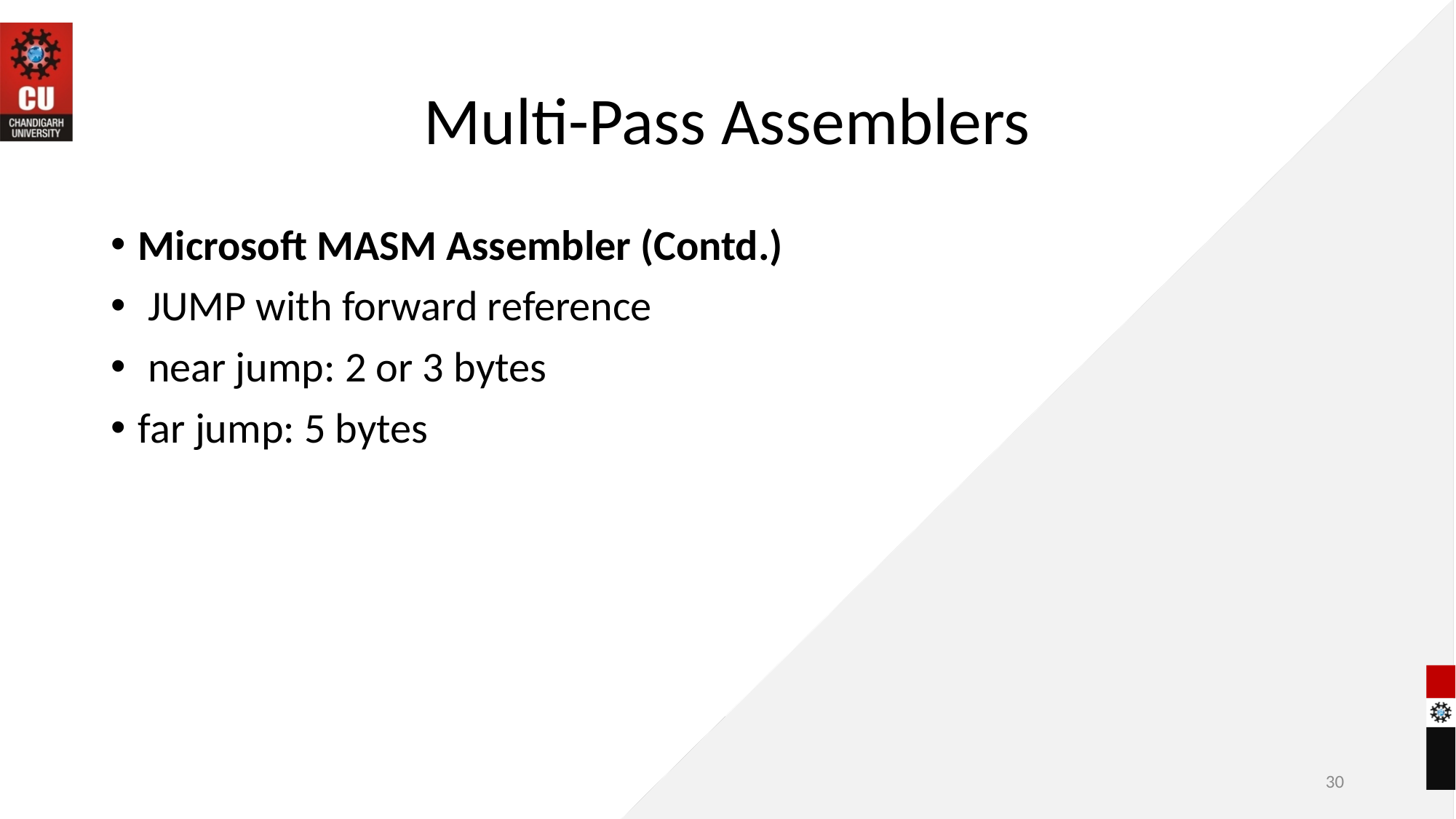

# Multi-Pass Assemblers
Microsoft MASM Assembler (Contd.)
 JUMP with forward reference
 near jump: 2 or 3 bytes
far jump: 5 bytes
30